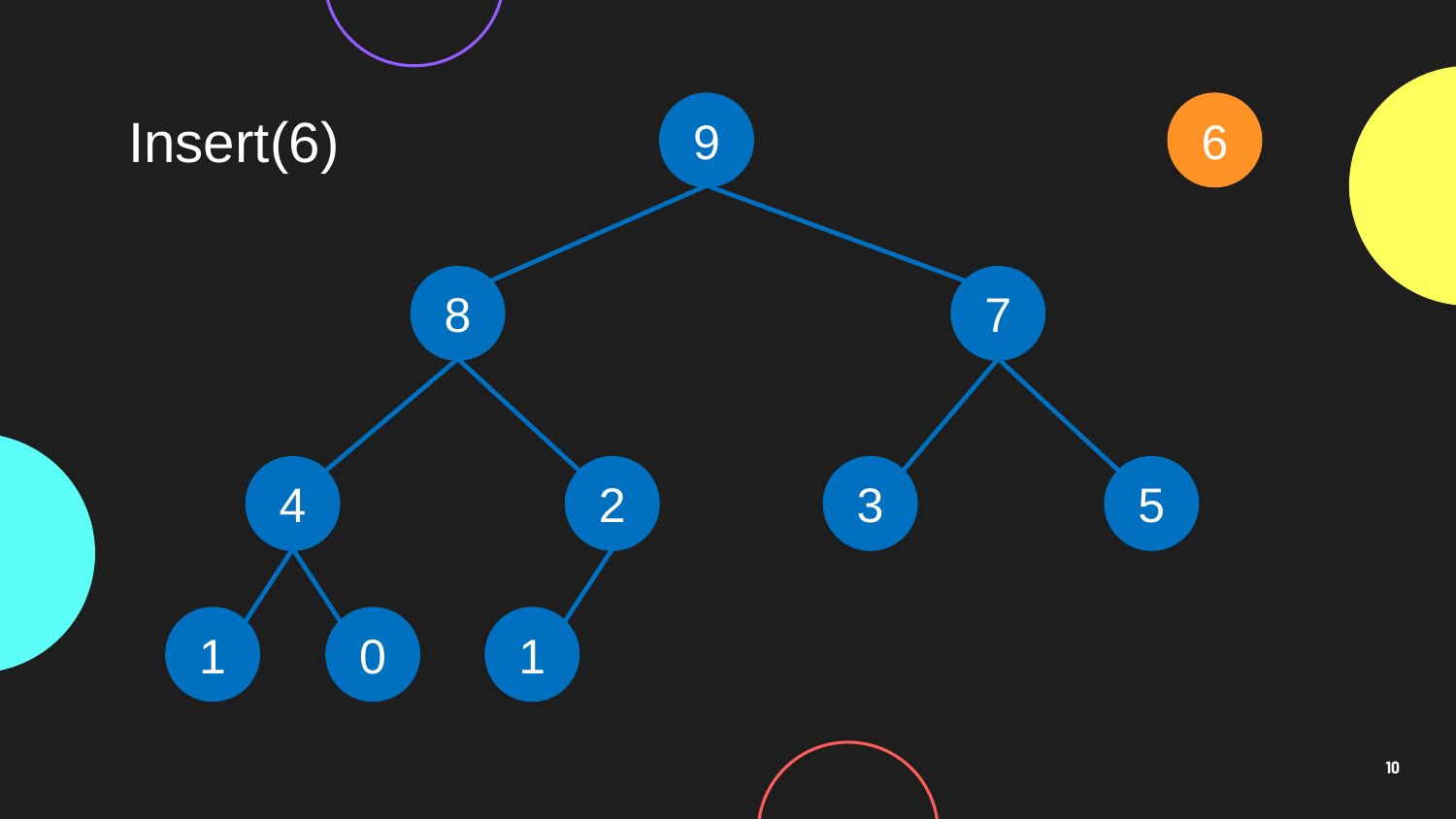

9
6
# Insert(6)
7
8
3
5
4
2
1
0
1
10